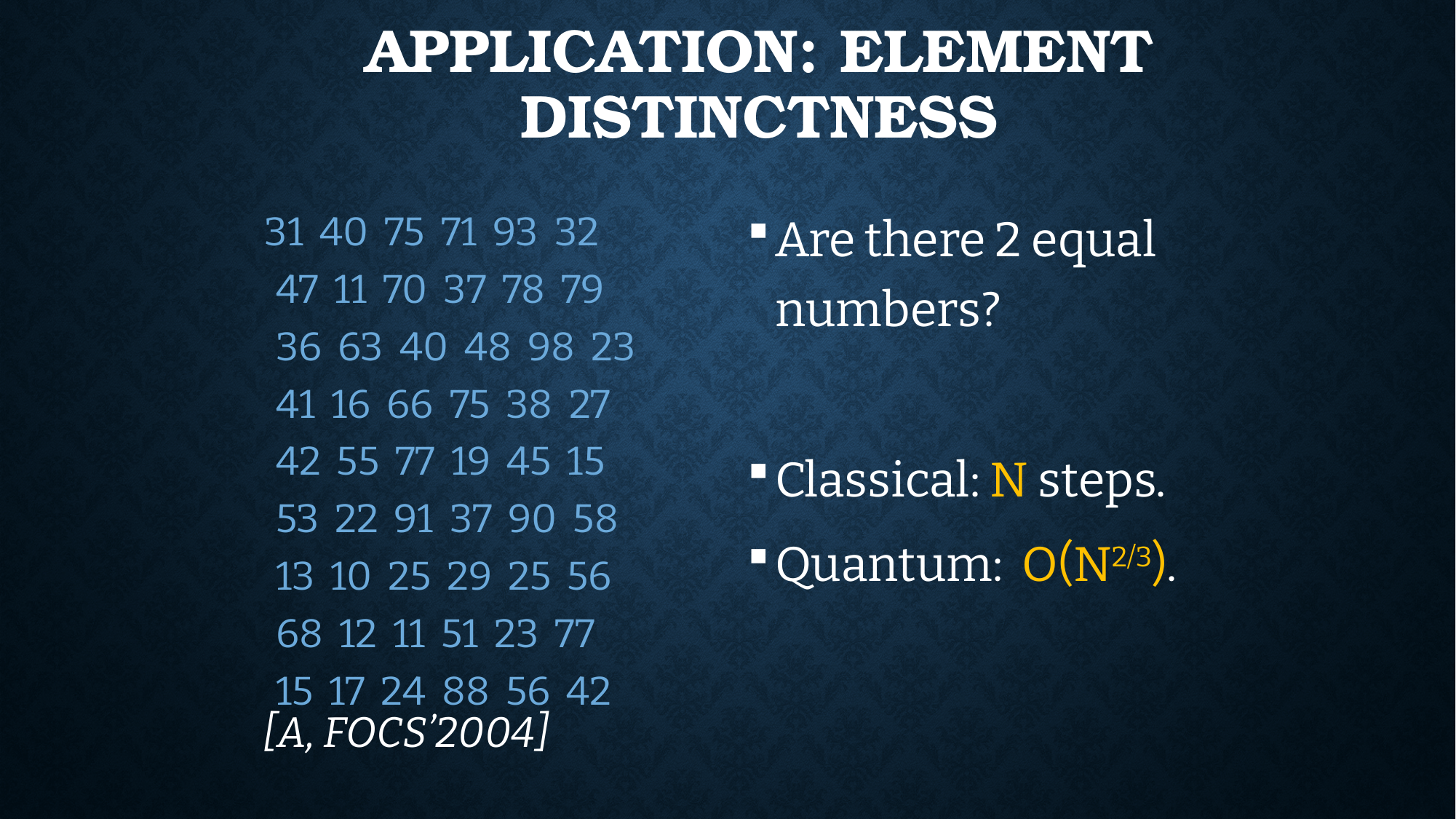

# APPLIcation: Element distinctness
    31  40  75  71  93  32  47  11  70  37  78  79  36  63  40  48  98  23  41  16  66  75  38  27  42  55  77  19  45  15  53  22  91  37  90  58  13  10  25  29  25  56  68  12  11  51  23  77  15  17  24  88  56  42
Are there 2 equal numbers?

Classical: N steps.
Quantum:  O(N2/3).
[A, FOCS’2004]